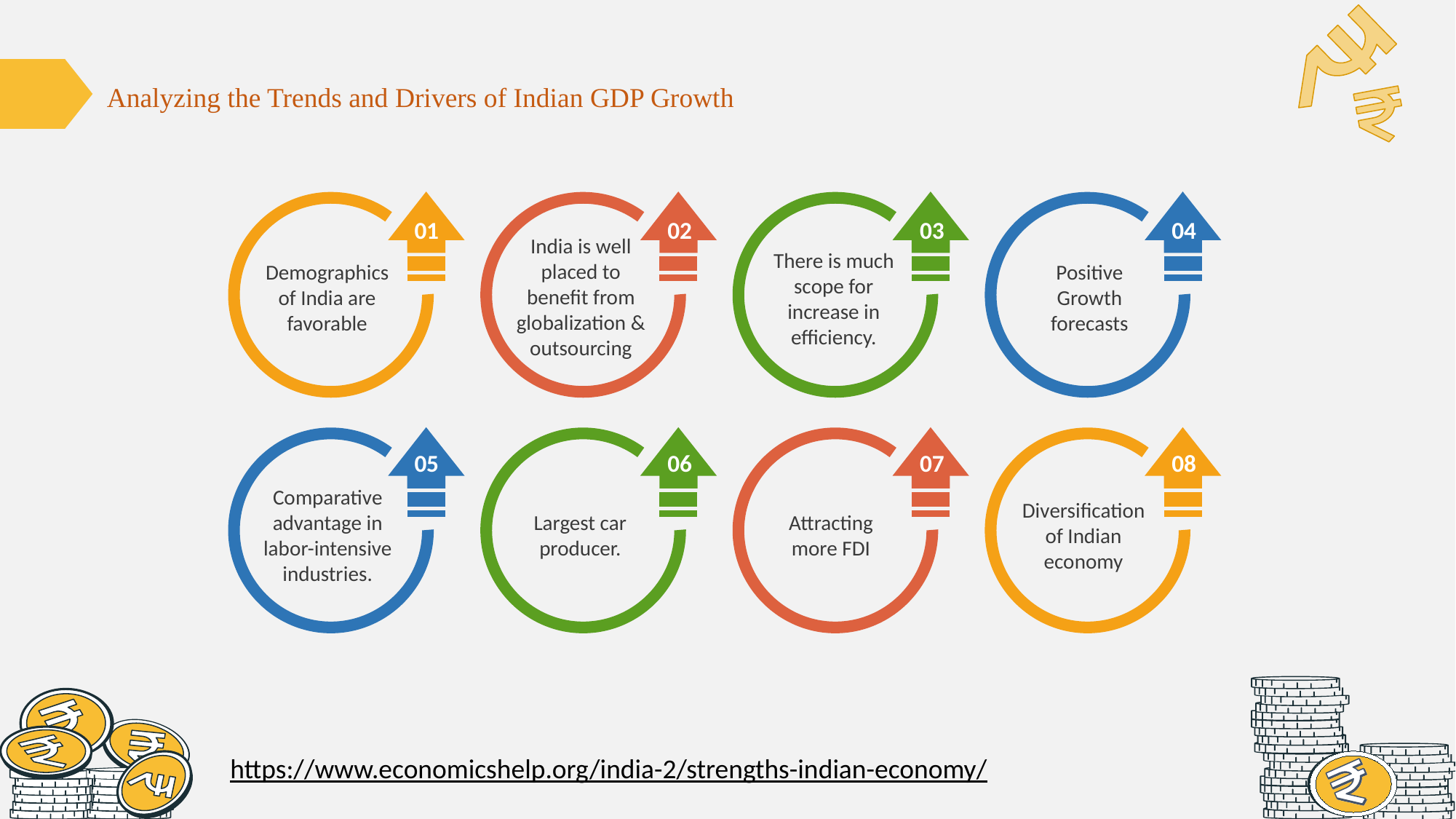

Analyzing the Trends and Drivers of Indian GDP Growth

01
02
03
04
India is well placed to benefit from globalization & outsourcing
There is much scope for increase in efficiency.
Demographics of India are favorable
Positive Growth forecasts

05
06
07
08
Comparative advantage in labor-intensive industries.
Diversification of Indian economy
Largest car producer.
Attracting more FDI
https://www.economicshelp.org/india-2/strengths-indian-economy/